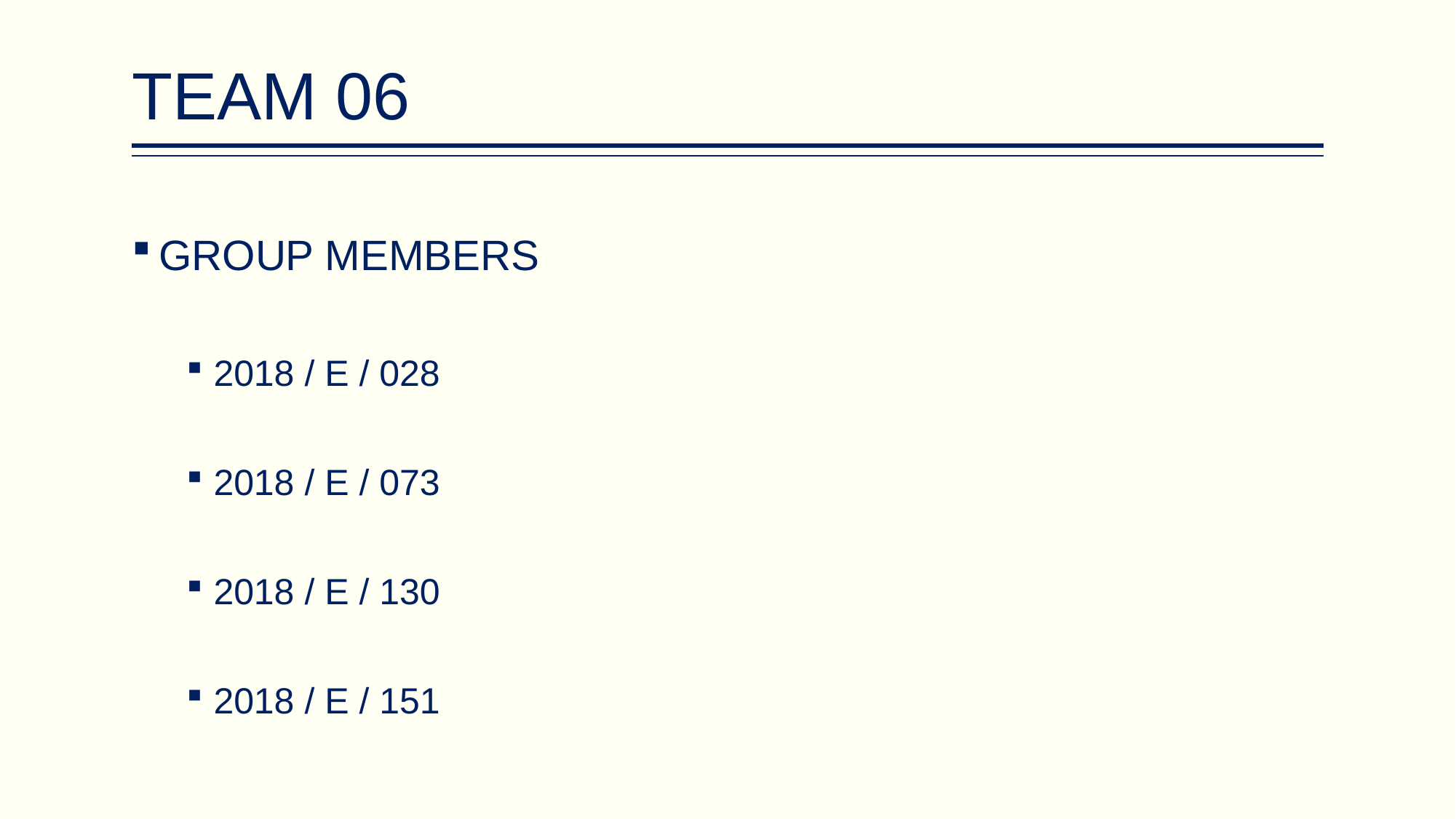

# TEAM 06
GROUP MEMBERS

2018 / E / 028

2018 / E / 073

2018 / E / 130

2018 / E / 151